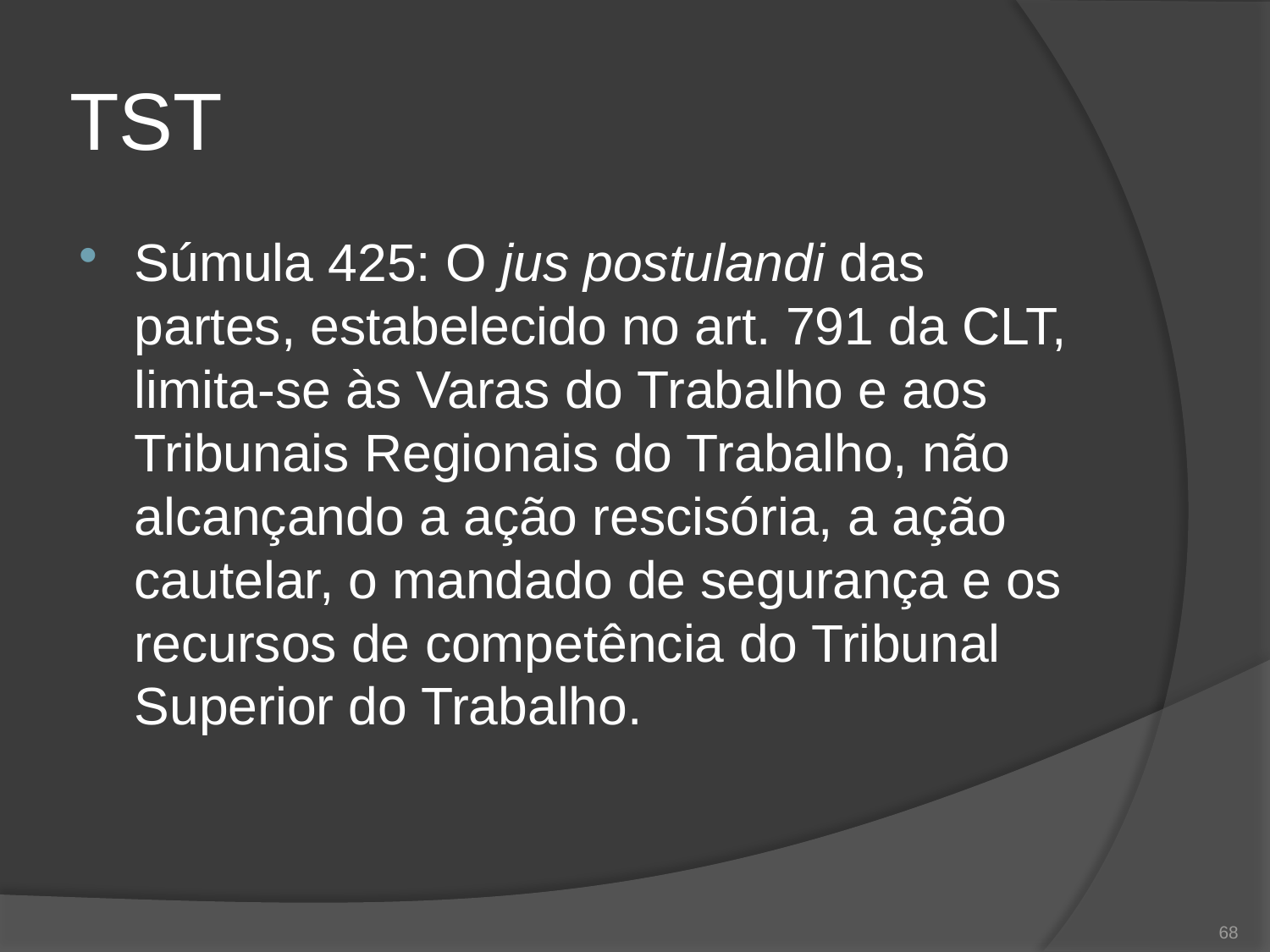

# TST
Súmula 425: O jus postulandi das partes, estabelecido no art. 791 da CLT, limita-se às Varas do Trabalho e aos Tribunais Regionais do Trabalho, não alcançando a ação rescisória, a ação cautelar, o mandado de segurança e os recursos de competência do Tribunal Superior do Trabalho.
68